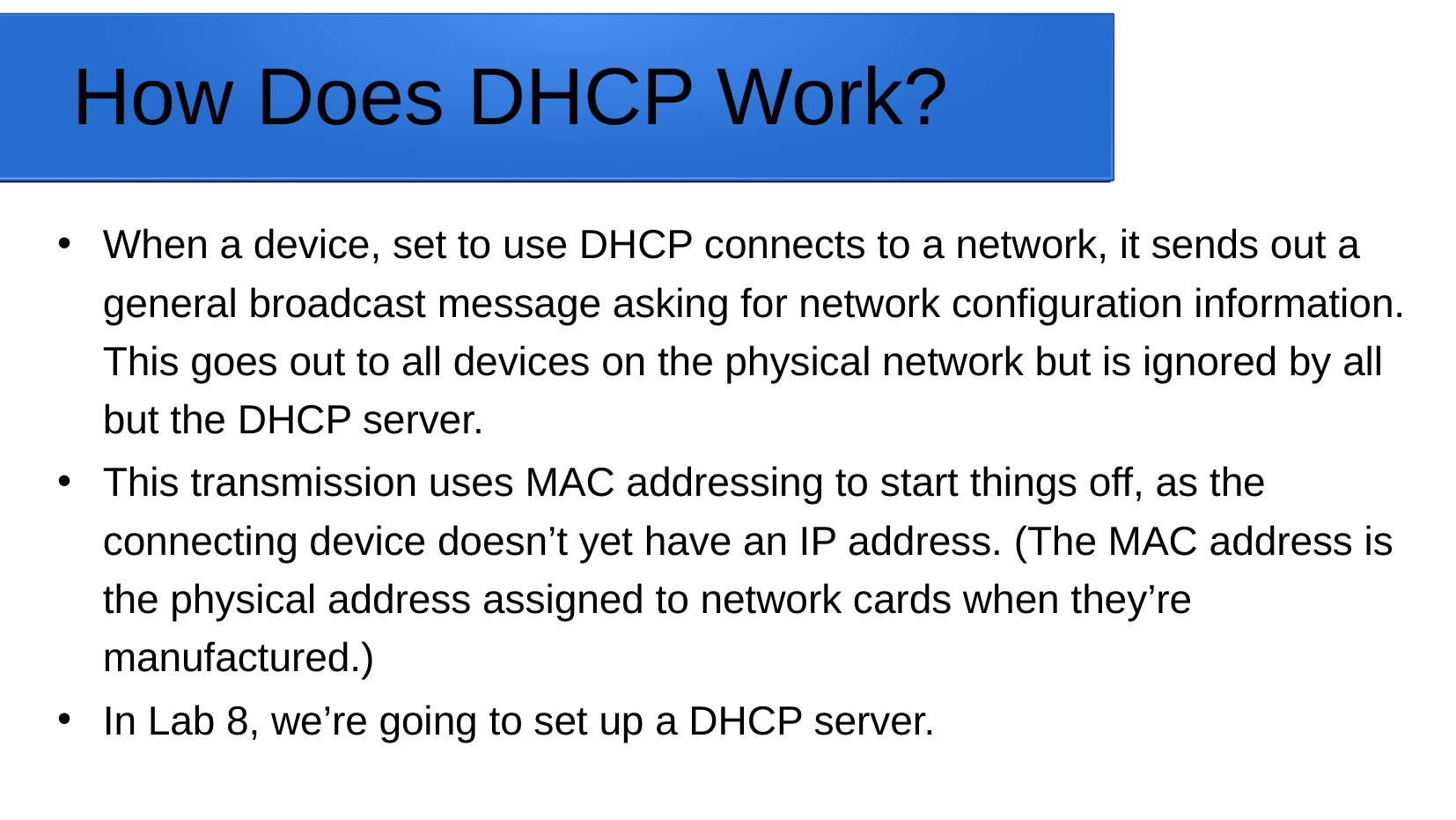

# How Does DHCP Work?
When a device, set to use DHCP connects to a network, it sends out a general broadcast message asking for network configuration information. This goes out to all devices on the physical network but is ignored by all but the DHCP server.
This transmission uses MAC addressing to start things off, as the connecting device doesn’t yet have an IP address. (The MAC address is the physical address assigned to network cards when they’re manufactured.)
In Lab 8, we’re going to set up a DHCP server.